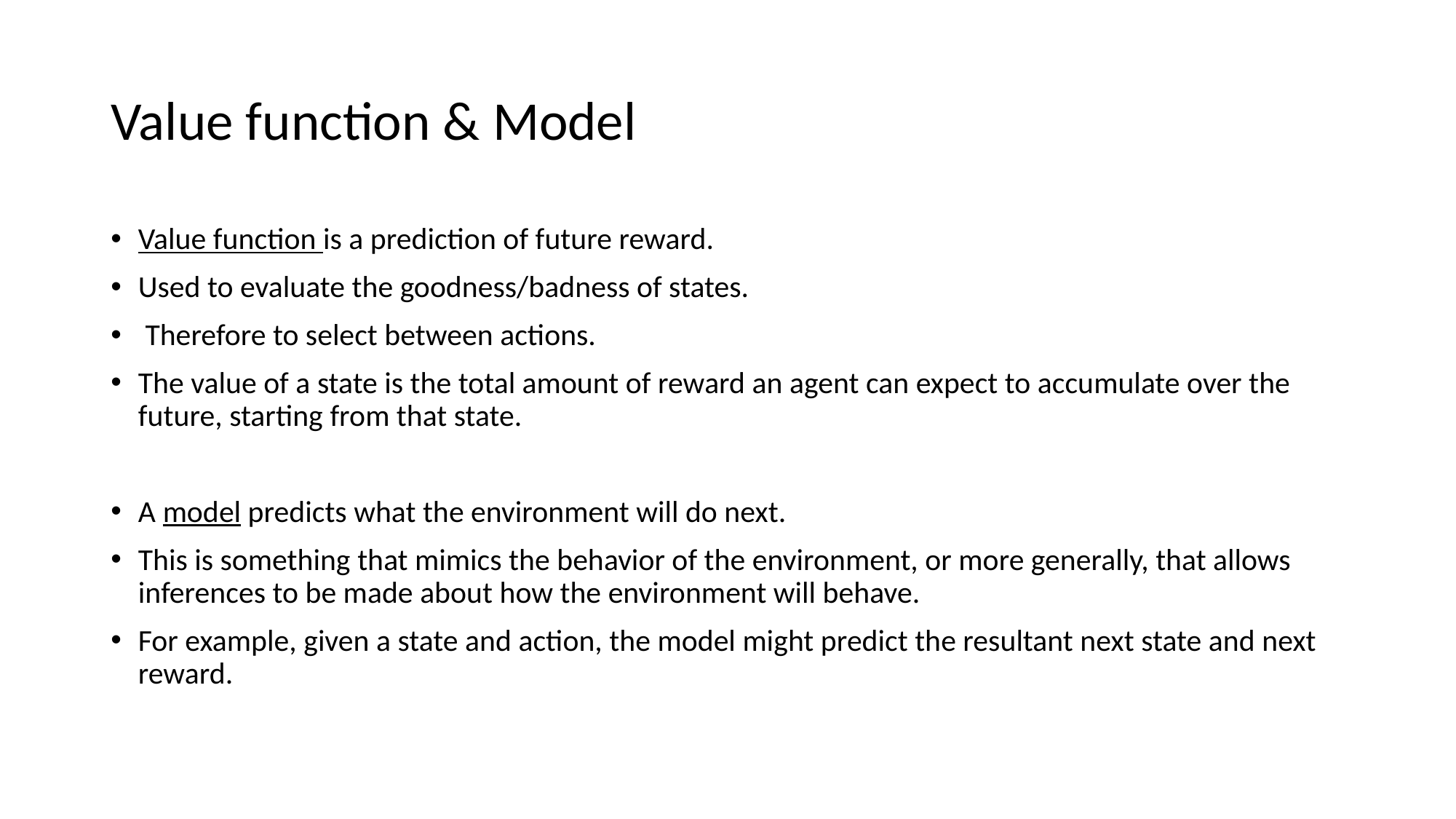

# Value function & Model
Value function is a prediction of future reward.
Used to evaluate the goodness/badness of states.
 Therefore to select between actions.
The value of a state is the total amount of reward an agent can expect to accumulate over the future, starting from that state.

A model predicts what the environment will do next.
This is something that mimics the behavior of the environment, or more generally, that allows inferences to be made about how the environment will behave.
For example, given a state and action, the model might predict the resultant next state and next reward.